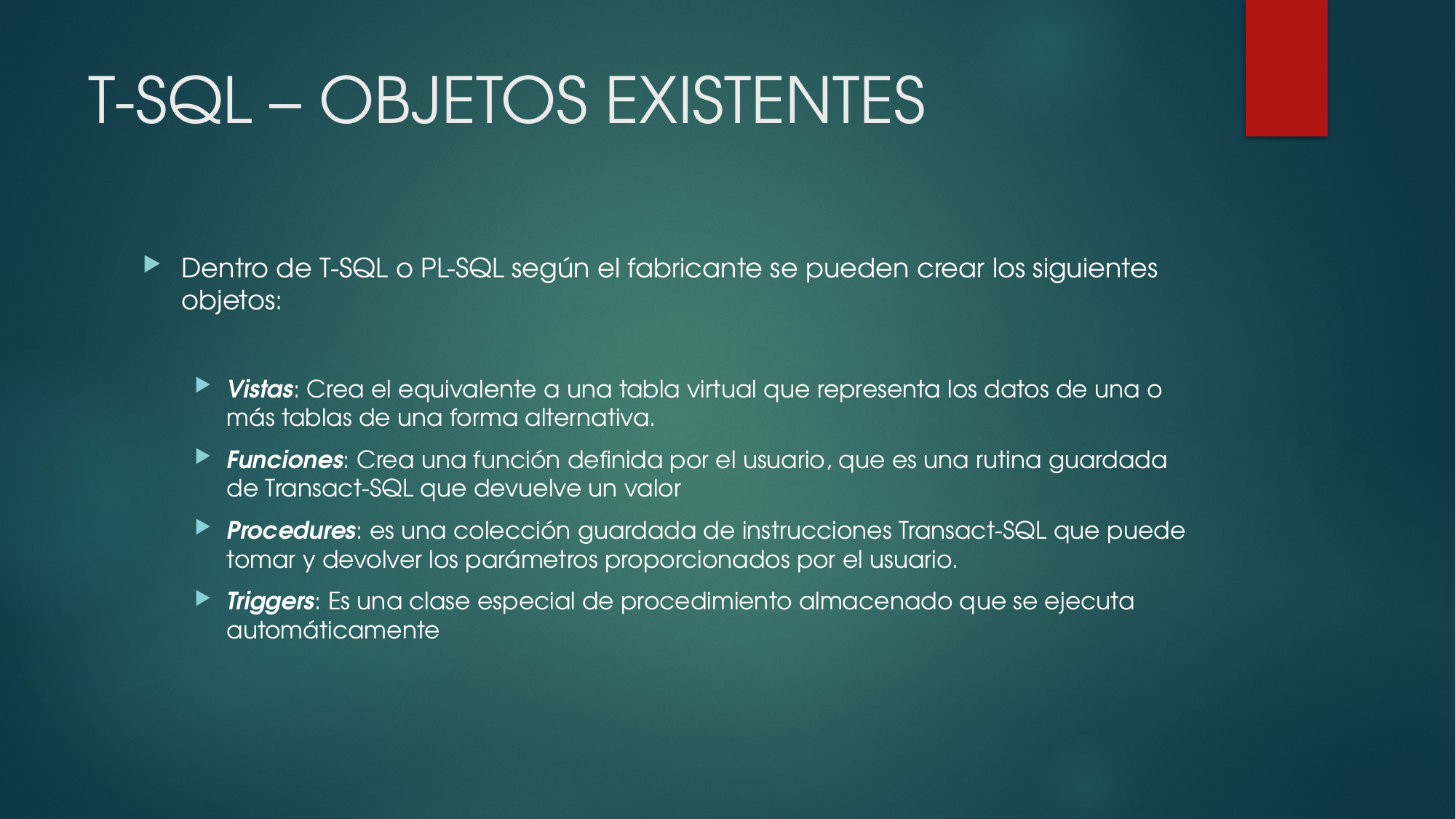

# T-SQL – OBJETOS EXISTENTES
Dentro de T-SQL o PL-SQL según el fabricante se pueden crear los siguientes objetos:

Vistas: Crea el equivalente a una tabla virtual que representa los datos de una o más tablas de una forma alternativa.
Funciones: Crea una función definida por el usuario, que es una rutina guardada de Transact-SQL que devuelve un valor
Procedures: es una colección guardada de instrucciones Transact-SQL que puede tomar y devolver los parámetros proporcionados por el usuario.
Triggers: Es una clase especial de procedimiento almacenado que se ejecuta automáticamente